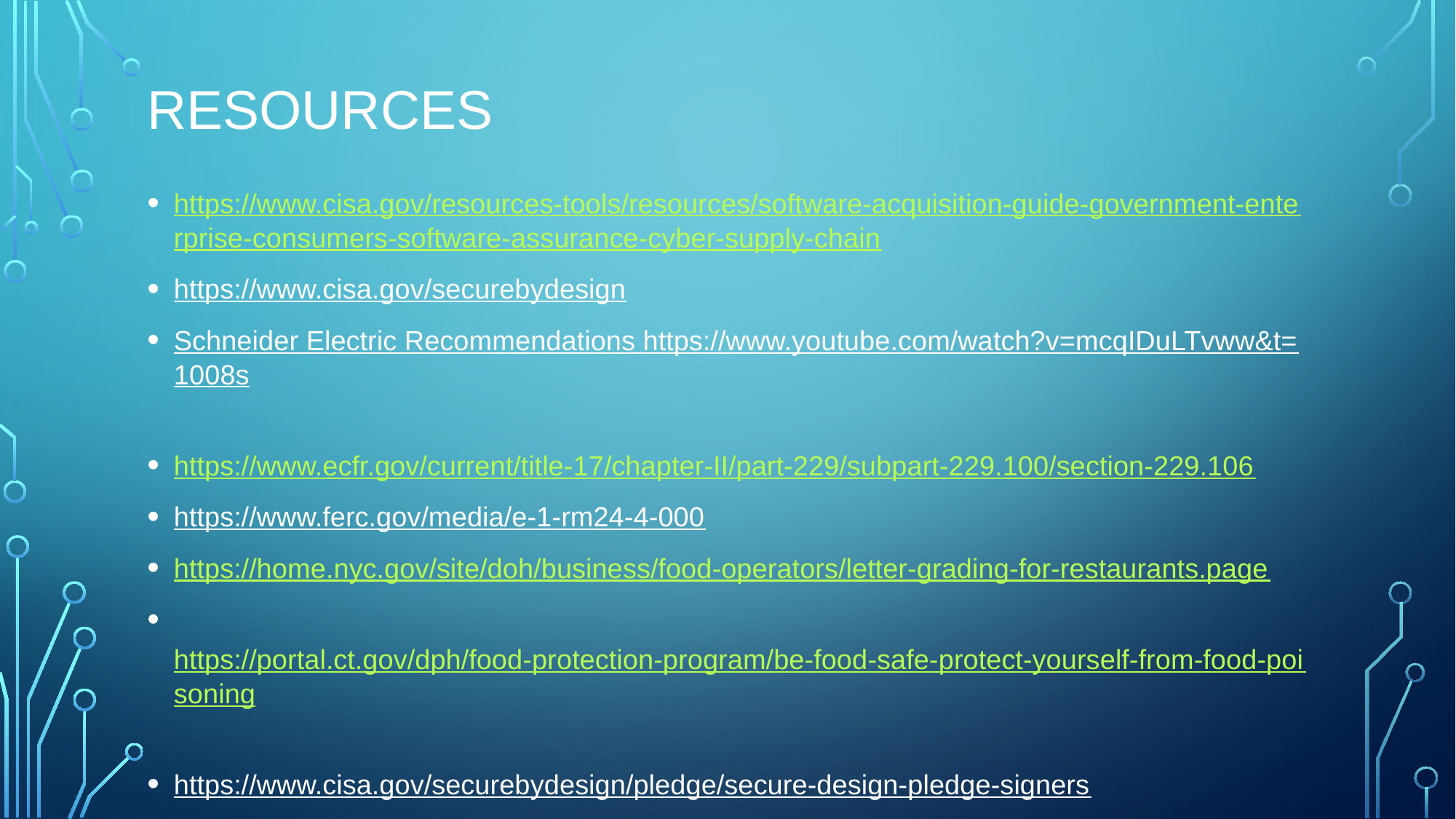

# Resources
https://www.cisa.gov/resources-tools/resources/software-acquisition-guide-government-enterprise-consumers-software-assurance-cyber-supply-chain
https://www.cisa.gov/securebydesign
Schneider Electric Recommendations https://www.youtube.com/watch?v=mcqIDuLTvww&t=1008s
https://www.ecfr.gov/current/title-17/chapter-II/part-229/subpart-229.100/section-229.106
https://www.ferc.gov/media/e-1-rm24-4-000
https://home.nyc.gov/site/doh/business/food-operators/letter-grading-for-restaurants.page
 https://portal.ct.gov/dph/food-protection-program/be-food-safe-protect-yourself-from-food-poisoning
https://www.cisa.gov/securebydesign/pledge/secure-design-pledge-signers
Business Cyber Guardian website: https://businesscyberguardian.com/